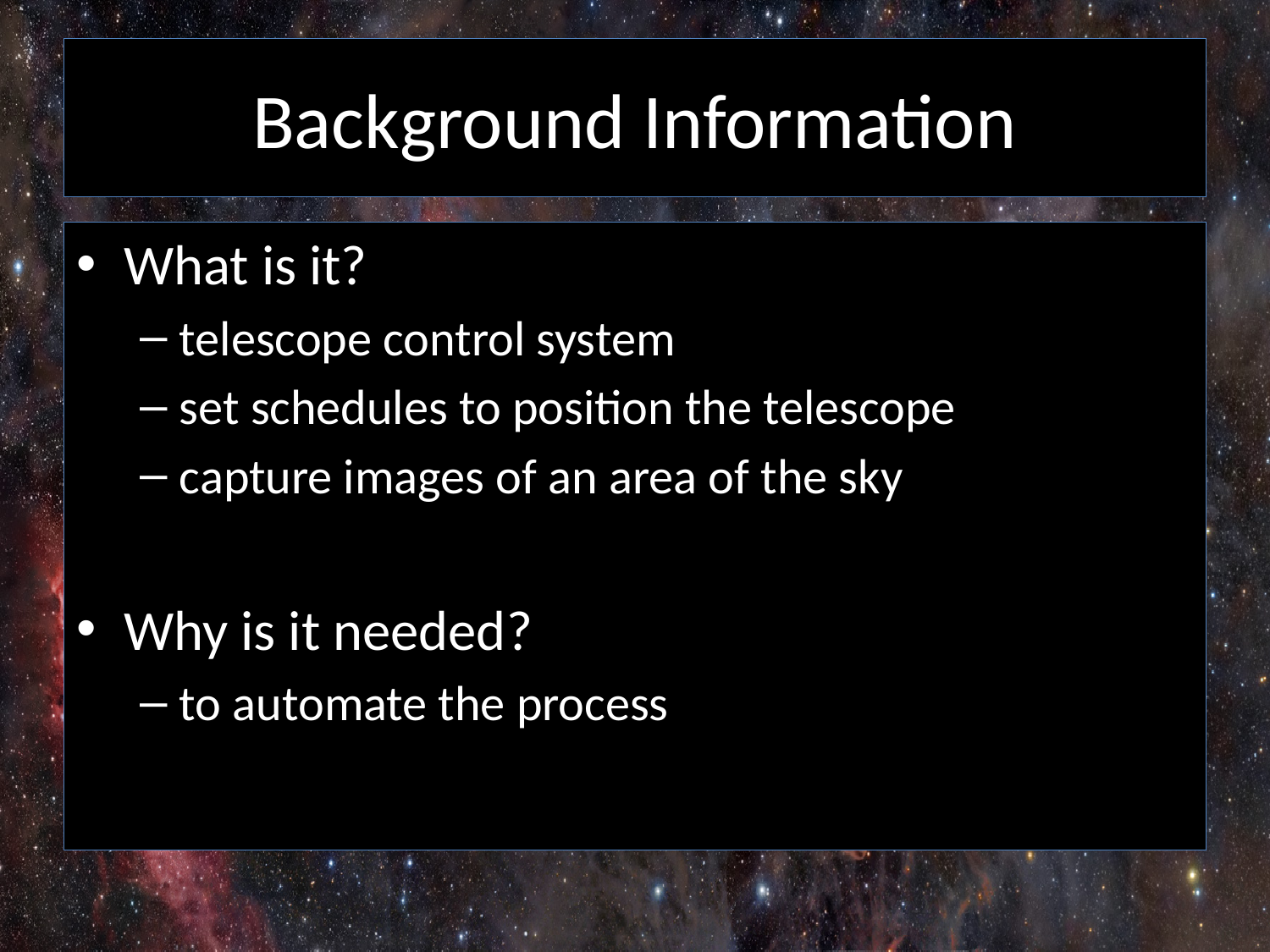

# Background Information
What is it?
telescope control system
set schedules to position the telescope
capture images of an area of the sky

Why is it needed?
to automate the process